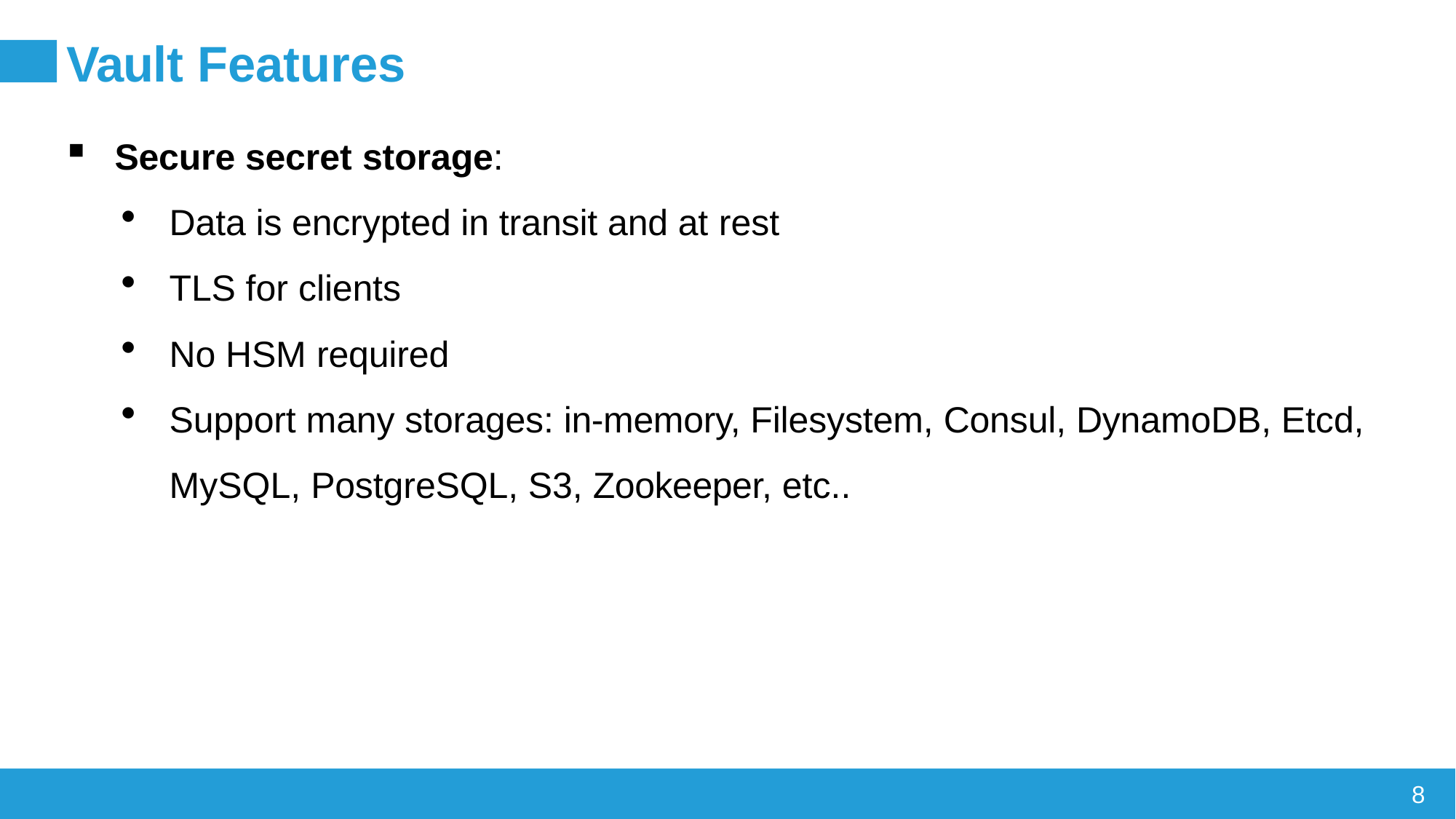

# Vault Features
Secure secret storage:
Data is encrypted in transit and at rest
TLS for clients
No HSM required
Support many storages: in-memory, Filesystem, Consul, DynamoDB, Etcd,  MySQL, PostgreSQL, S3, Zookeeper, etc..
8